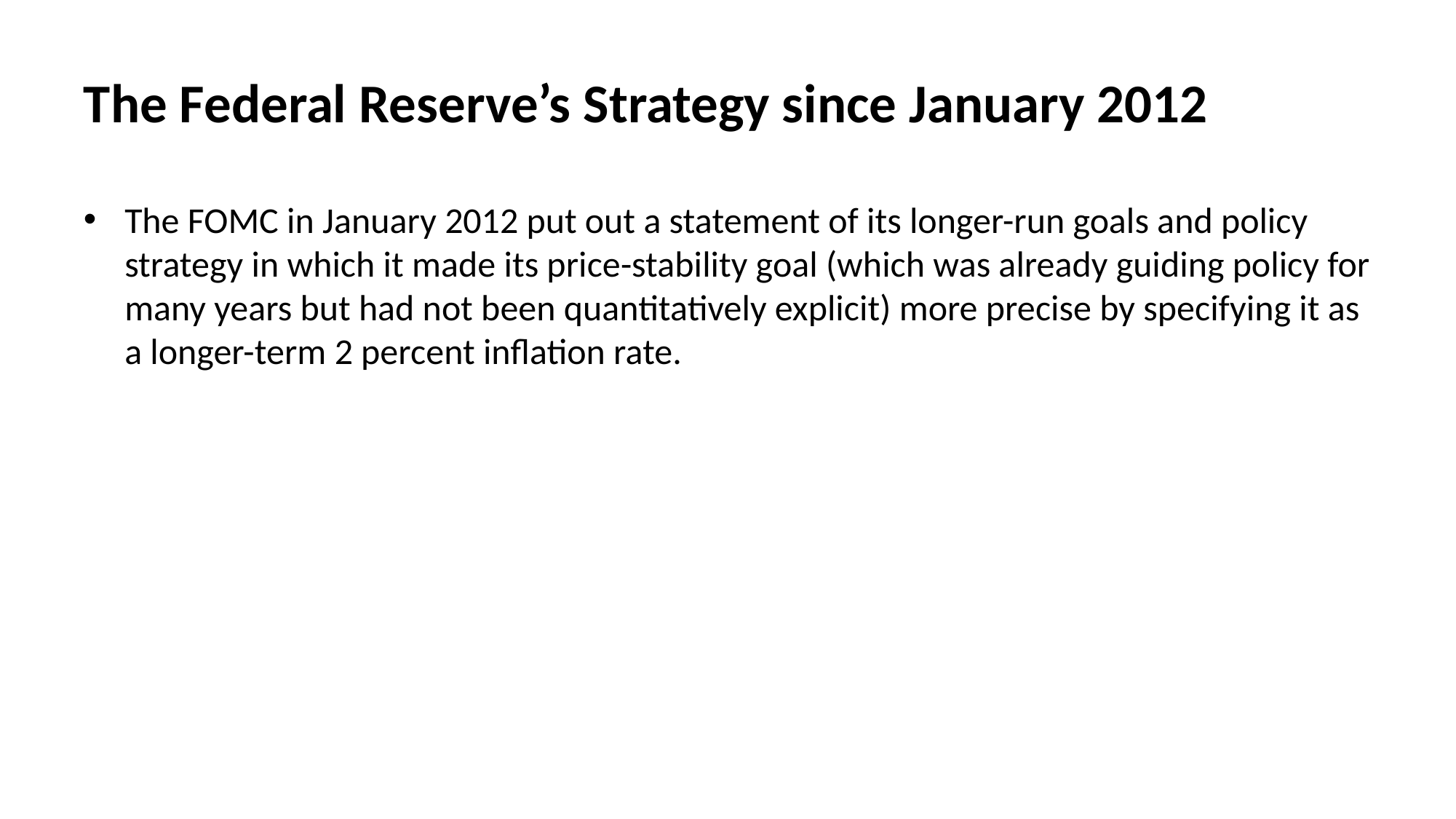

# The Federal Reserve’s Strategy since January 2012
The FOMC in January 2012 put out a statement of its longer-run goals and policy strategy in which it made its price-stability goal (which was already guiding policy for many years but had not been quantitatively explicit) more precise by specifying it as a longer-term 2 percent inflation rate.